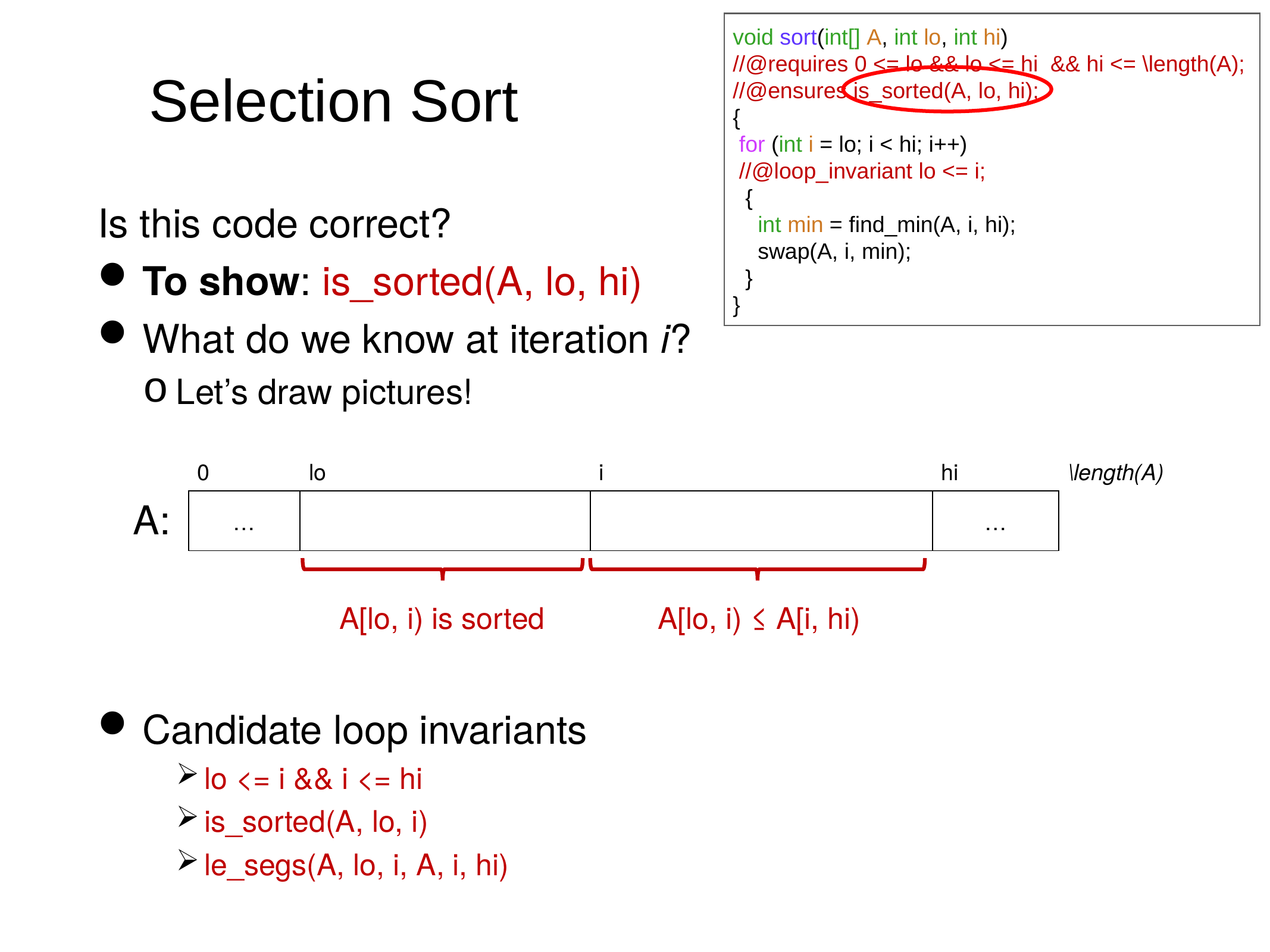

void sort(int[] A, int lo, int hi)
//@requires 0 <= lo && lo <= hi  && hi <= \length(A);
//@ensures is_sorted(A, lo, hi);
{
 for (int i = lo; i < hi; i++)
 //@loop_invariant lo <= i;
  {
    int min = find_min(A, i, hi);
    swap(A, i, min);
  }
}
# Selection Sort

Is this code correct?
To show: is_sorted(A, lo, hi)
What do we know at iteration i?
Let’s draw pictures!

Candidate loop invariants
lo <= i && i <= hi
is_sorted(A, lo, i)
le_segs(A, lo, i, A, i, hi)

| 0 | lo | i | hi | \length(A) |
| --- | --- | --- | --- | --- |
| … |  |  | … |  |
A:
A[lo, i) ≤ A[i, hi)
A[lo, i) is sorted